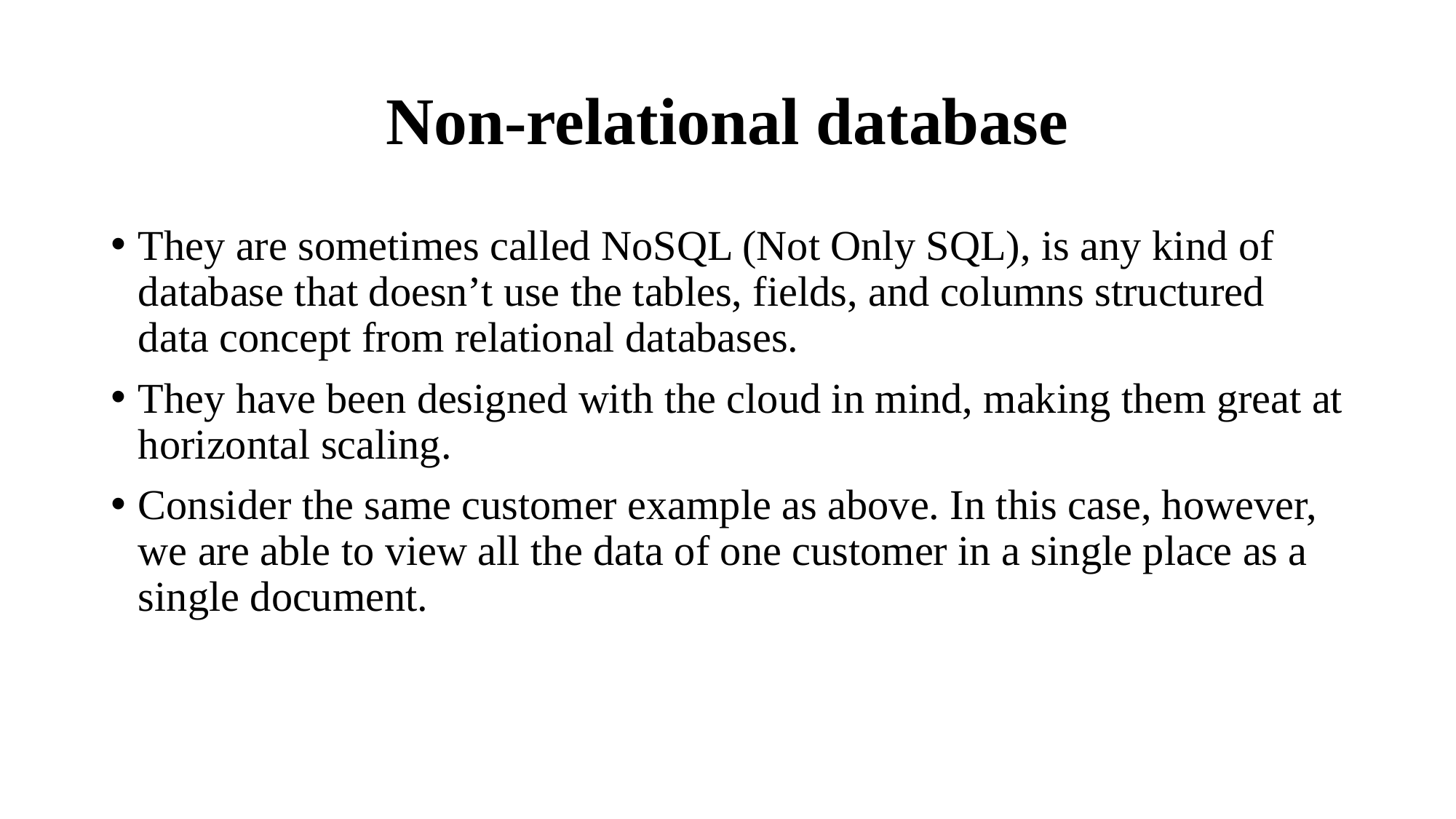

# Non-relational database
They are sometimes called NoSQL (Not Only SQL), is any kind of database that doesn’t use the tables, fields, and columns structured data concept from relational databases.
They have been designed with the cloud in mind, making them great at horizontal scaling.
Consider the same customer example as above. In this case, however, we are able to view all the data of one customer in a single place as a single document.